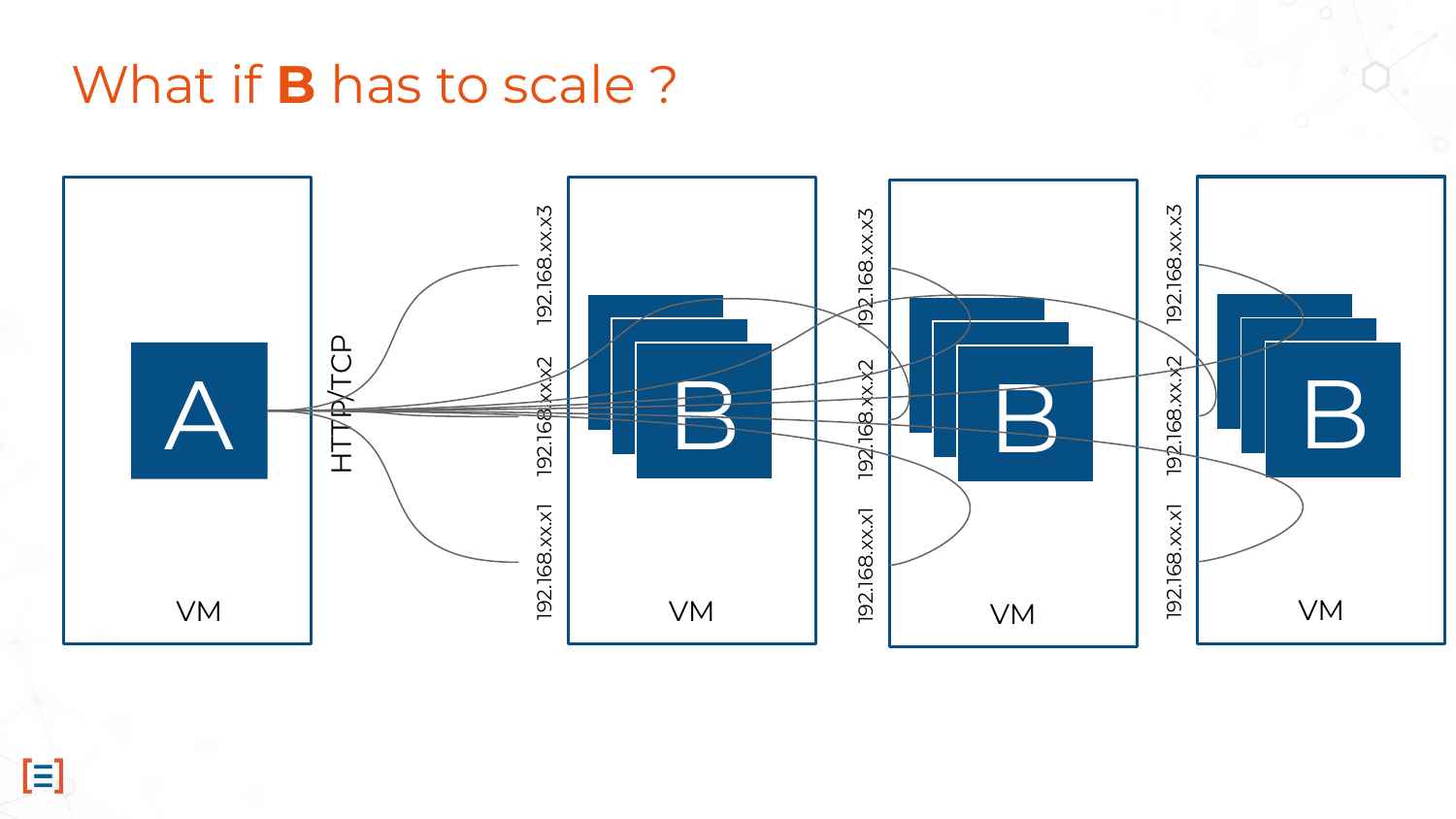

# What if B has to scale ?

192.168.xx.x3
192.168.xx.x3
192.168.xx.x3
B
B
B
B
B
B
B
A
B
B
HTTP/TCP
192.168.xx.x2
192.168.xx.x2
192.168.xx.x2
192.168.xx.x1
192.168.xx.x1
192.168.xx.x1
VM
VM
VM
VM